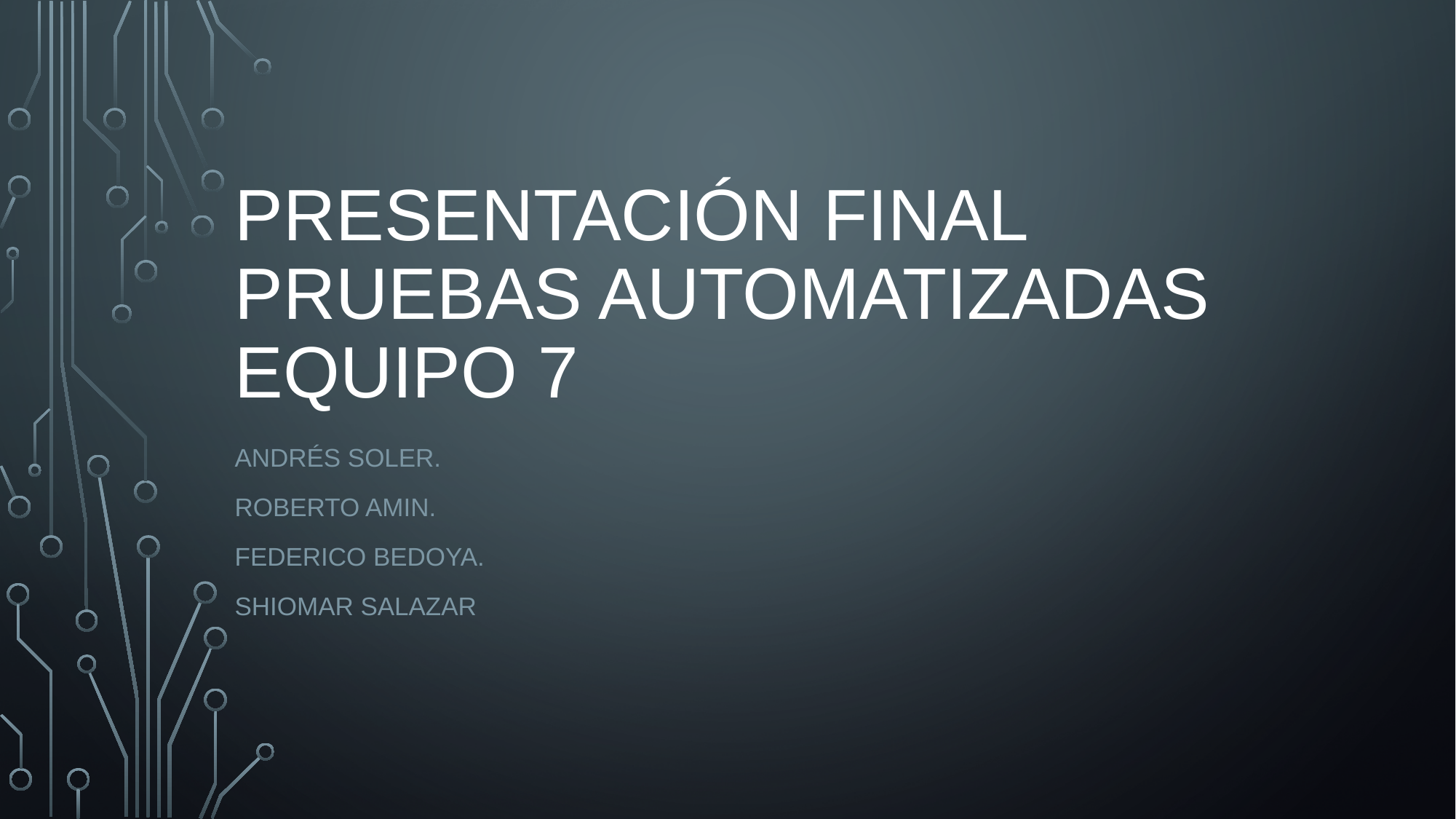

# Presentación Final Pruebas Automatizadas Equipo 7
Andrés Soler.
Roberto Amin.
Federico Bedoya.
Shiomar Salazar